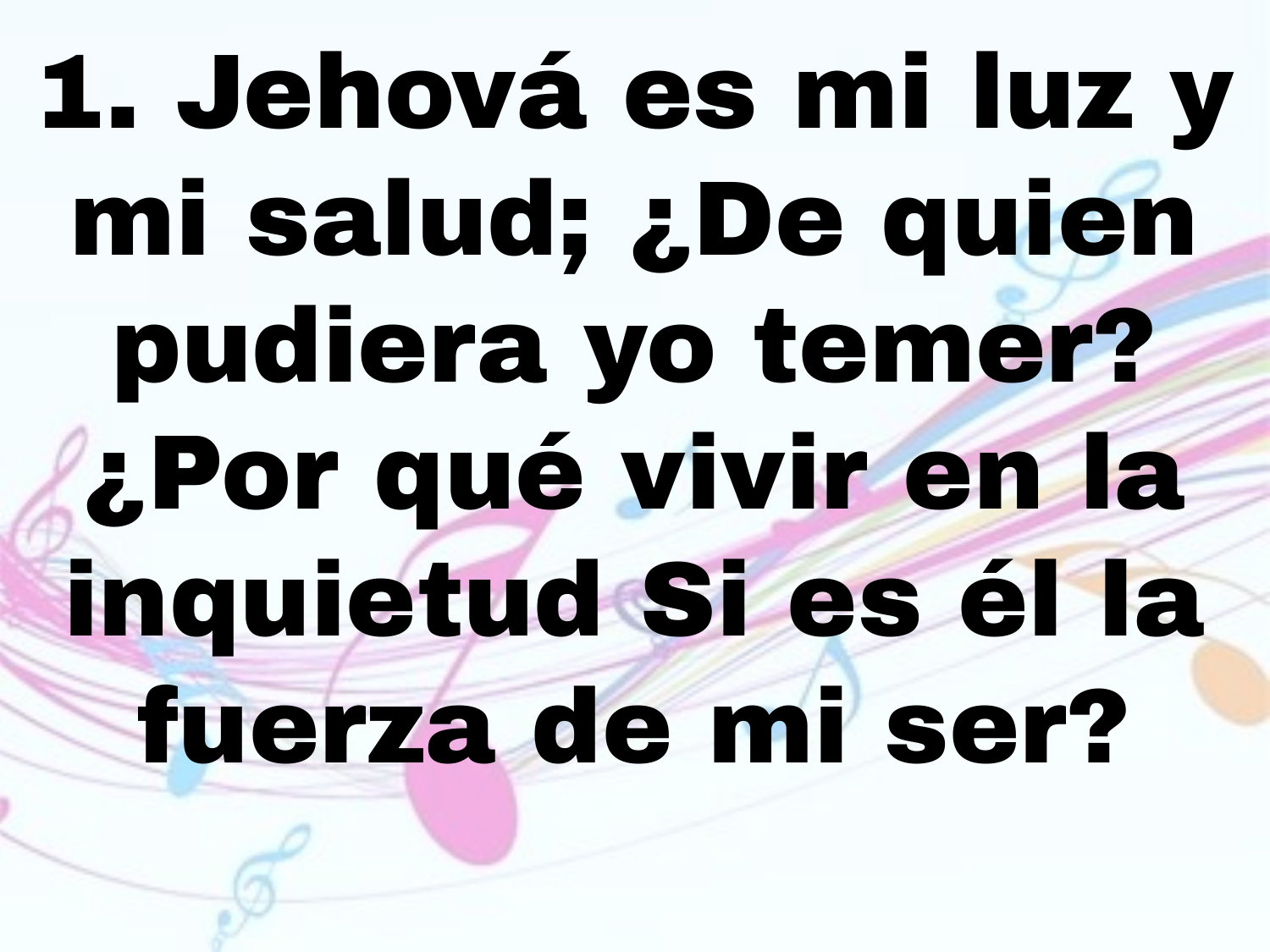

1. Jehová es mi luz y mi salud; ¿De quien pudiera yo temer? ¿Por qué vivir en la inquietud Si es él la fuerza de mi ser?